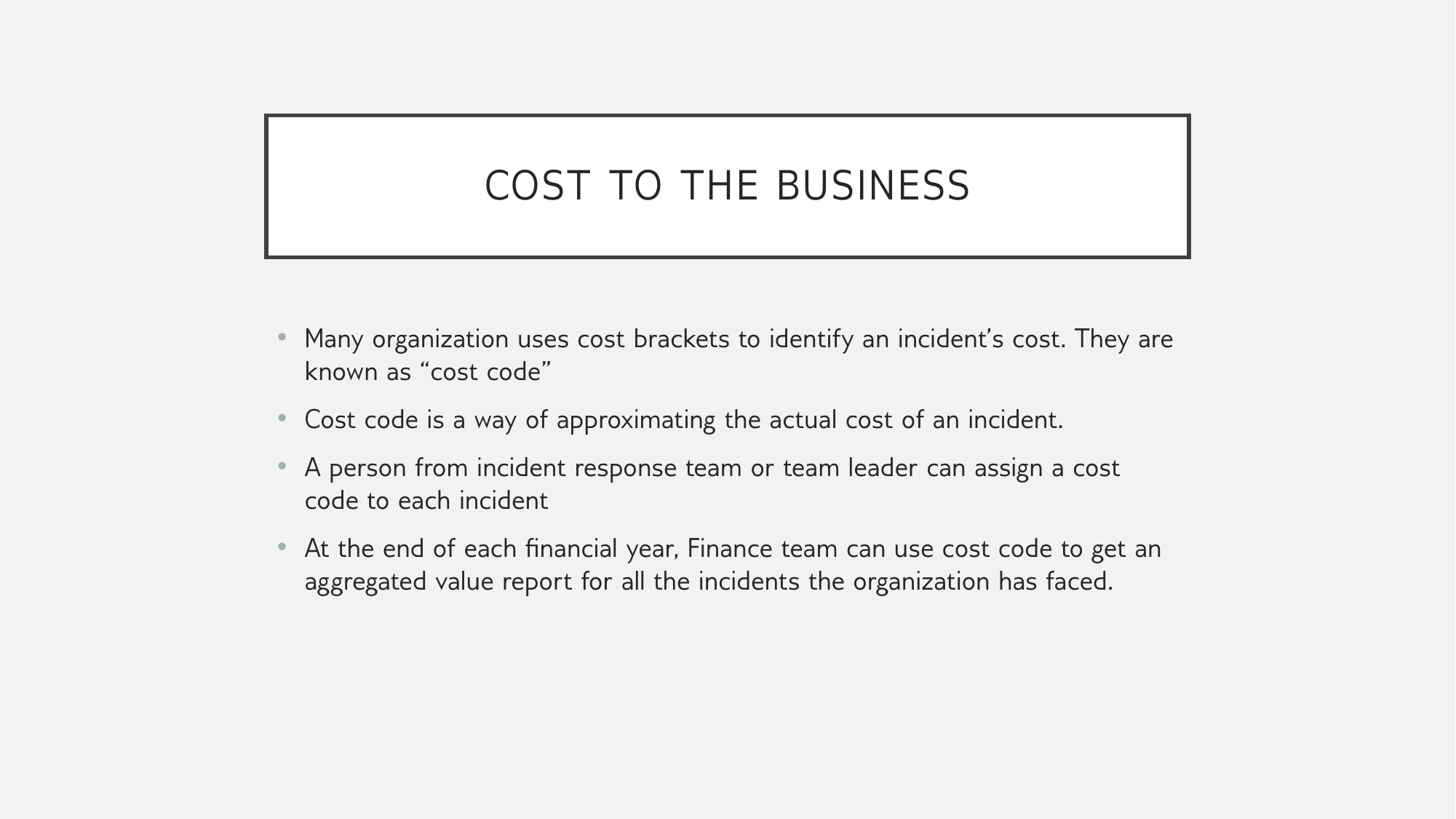

# Cost to the business
Many organization uses cost brackets to identify an incident’s cost. They are known as “cost code”
Cost code is a way of approximating the actual cost of an incident.
A person from incident response team or team leader can assign a cost code to each incident
At the end of each financial year, Finance team can use cost code to get an aggregated value report for all the incidents the organization has faced.